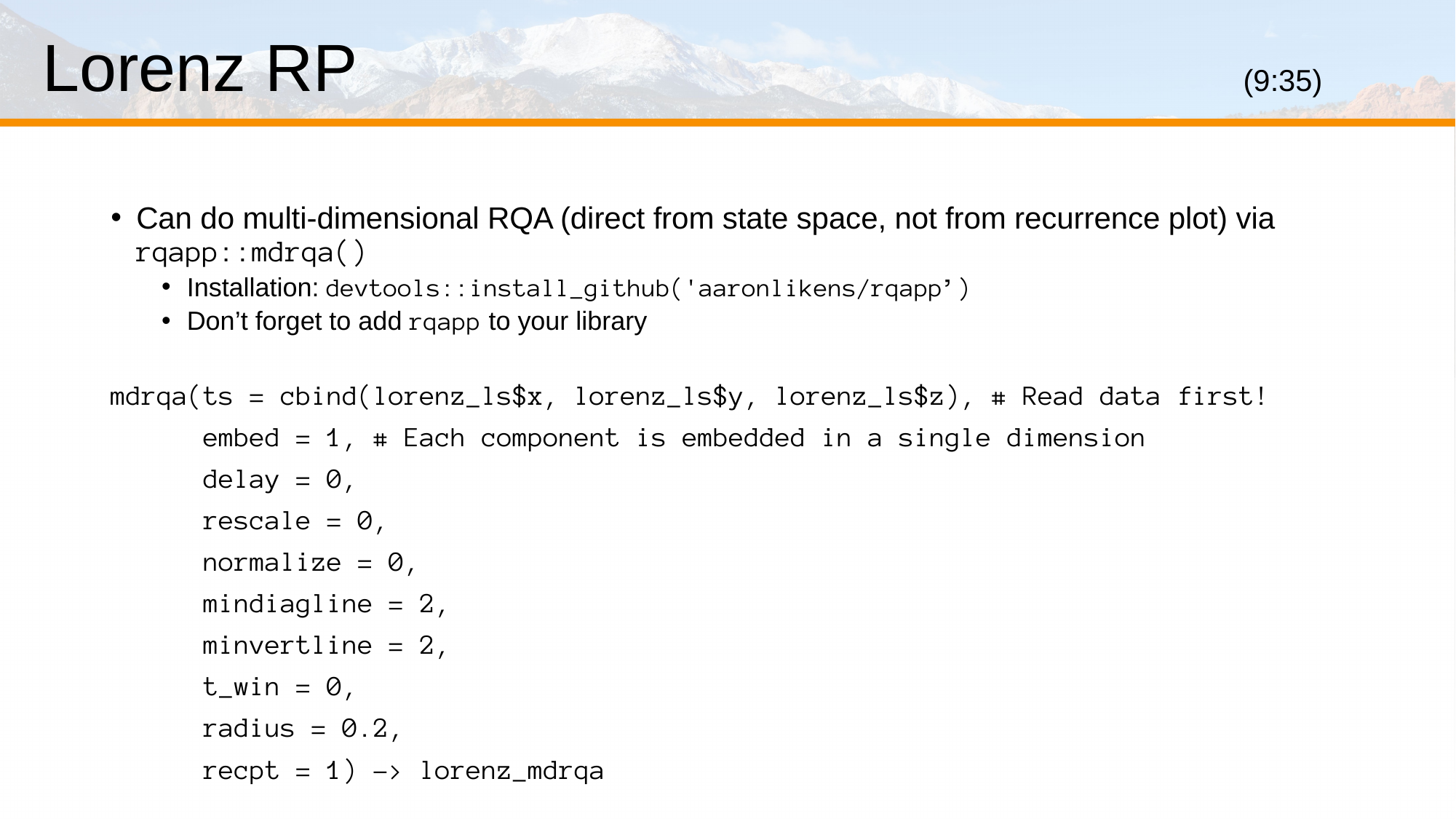

# Lorenz RP									(9:35)
Can do multi-dimensional RQA (direct from state space, not from recurrence plot) via rqapp::mdrqa()
Installation: devtools::install_github('aaronlikens/rqapp’)
Don’t forget to add rqapp to your library

mdrqa(ts = cbind(lorenz_ls$x, lorenz_ls$y, lorenz_ls$z), # Read data first!
      embed = 1, # Each component is embedded in a single dimension
      delay = 0,
      rescale = 0,
      normalize = 0,
      mindiagline = 2,
      minvertline = 2,
      t_win = 0,
      radius = 0.2,
      recpt = 1) -> lorenz_mdrqa